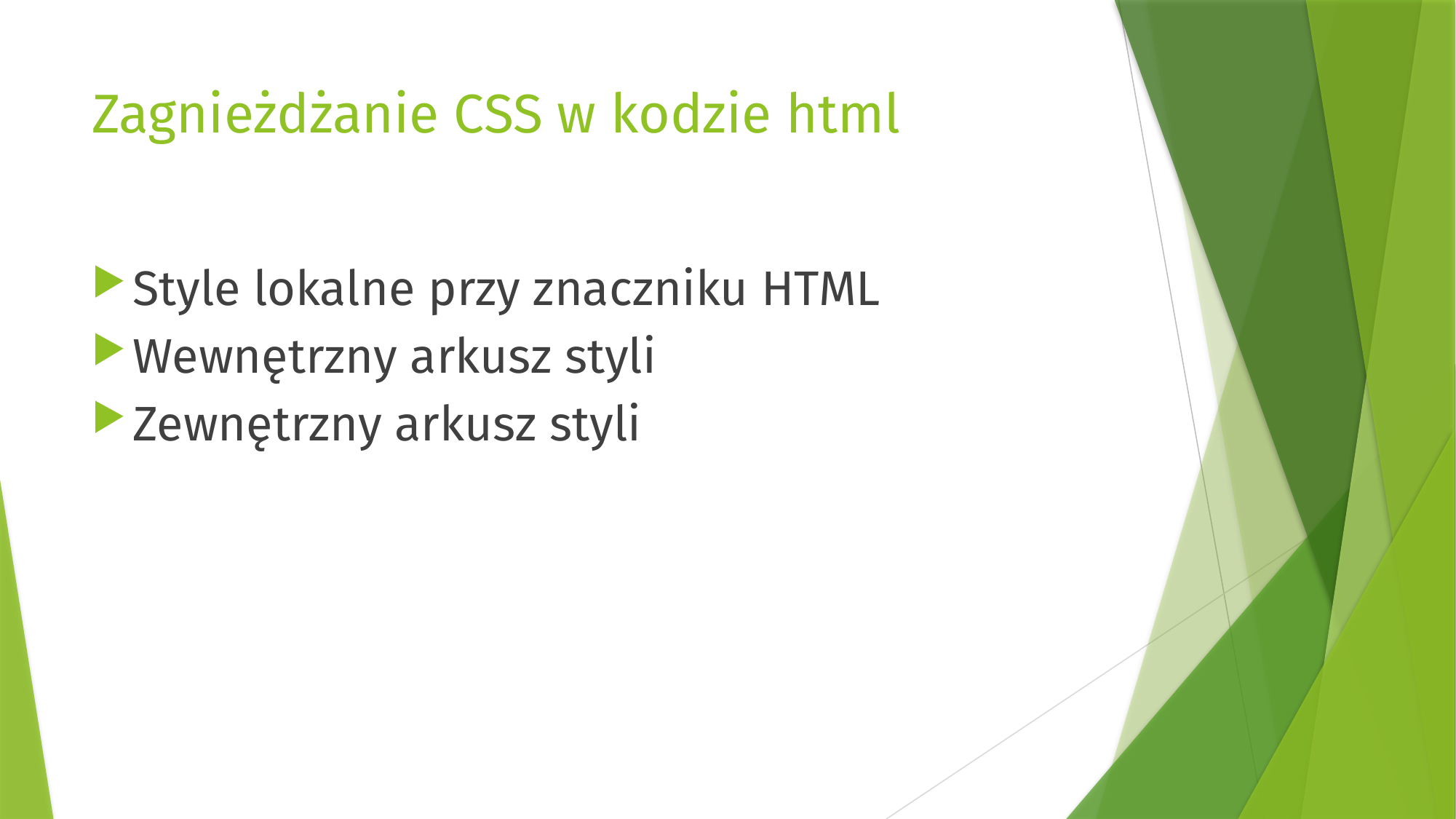

# Zagnieżdżanie CSS w kodzie html
Style lokalne przy znaczniku HTML
Wewnętrzny arkusz styli
Zewnętrzny arkusz styli